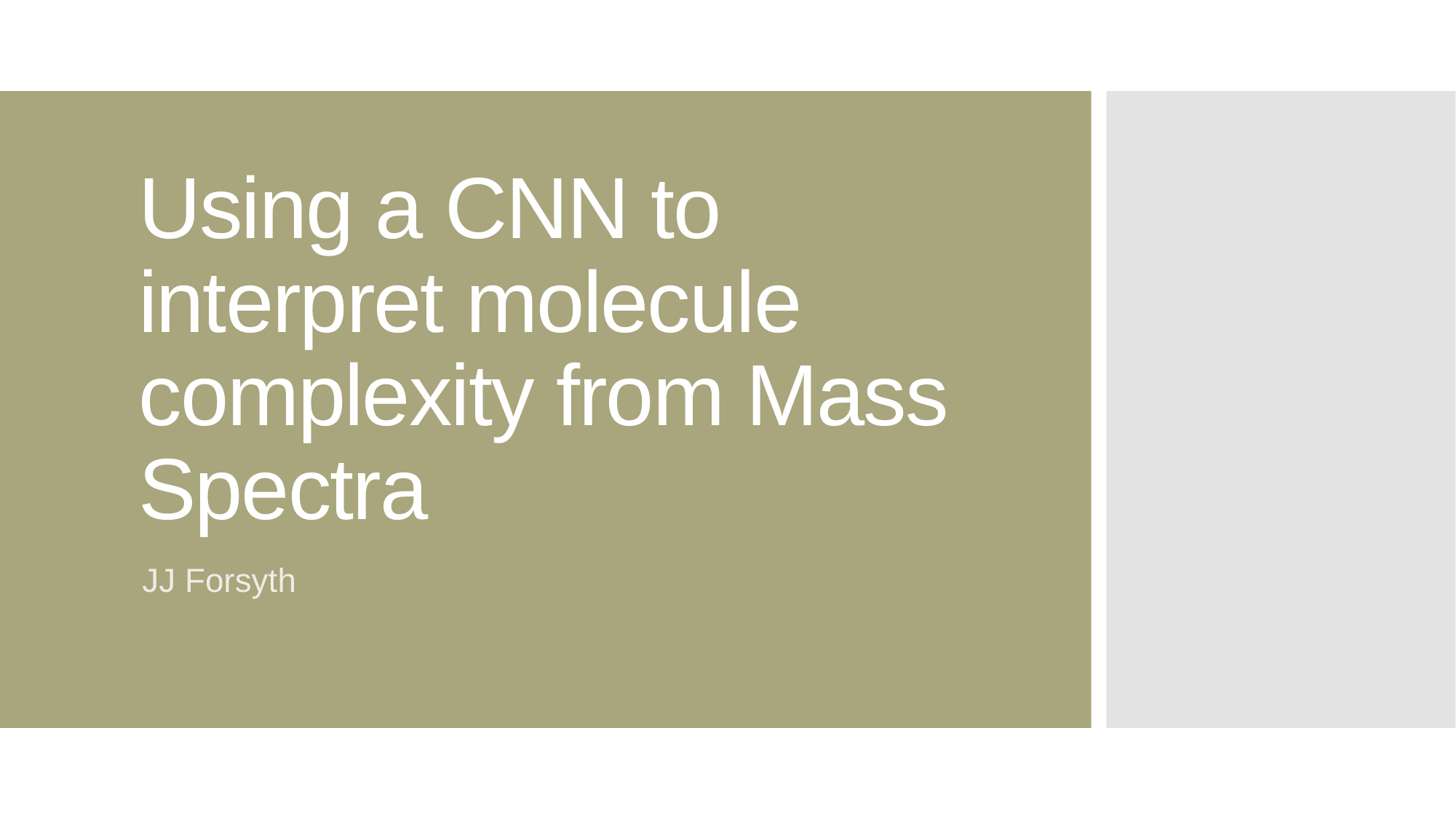

# Using a CNN to interpret molecule complexity from Mass Spectra
JJ Forsyth